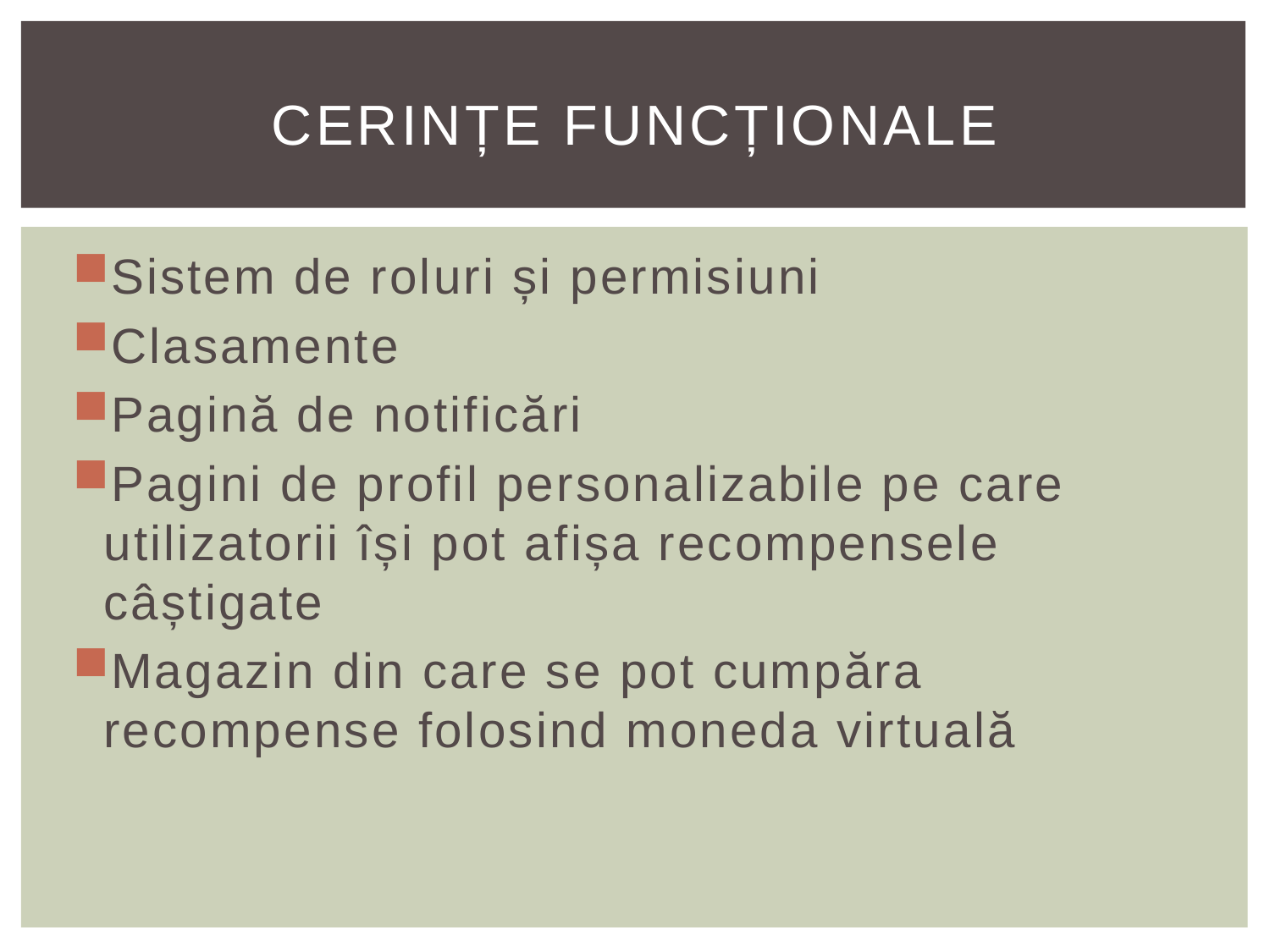

# Cerințe funcționale
Sistem de roluri și permisiuni
Clasamente
Pagină de notificări
Pagini de profil personalizabile pe care utilizatorii își pot afișa recompensele câștigate
Magazin din care se pot cumpăra recompense folosind moneda virtuală